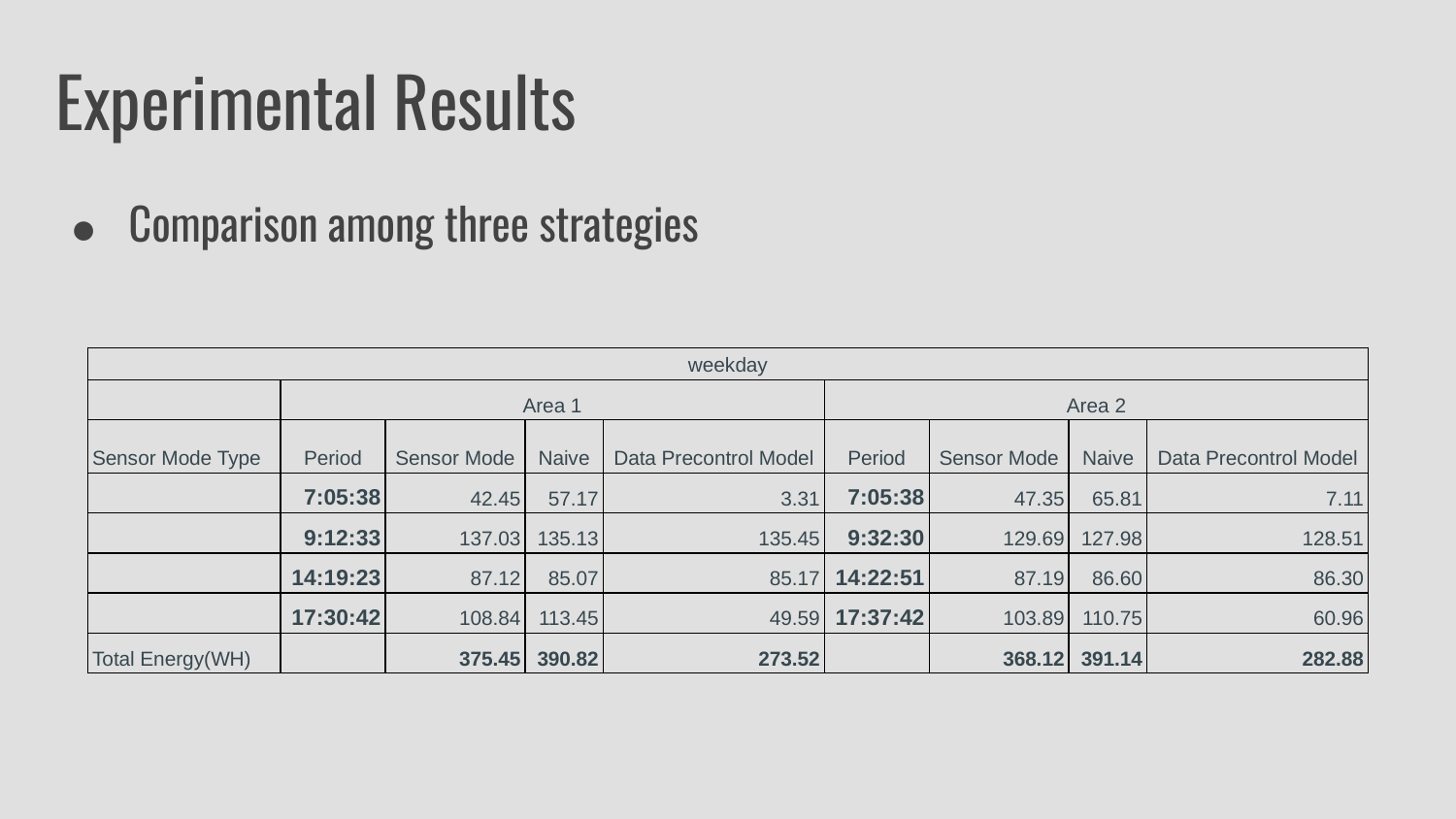

Experimental Results

Comparison among three strategies

| weekday |  |  |  |  |  |  |  |  |
| --- | --- | --- | --- | --- | --- | --- | --- | --- |
|  | Area 1 |  |  |  | Area 2 |  |  |  |
| Sensor Mode Type | Period | Sensor Mode | Naive | Data Precontrol Model | Period | Sensor Mode | Naive | Data Precontrol Model |
|  | 7:05:38 | 42.45 | 57.17 | 3.31 | 7:05:38 | 47.35 | 65.81 | 7.11 |
|  | 9:12:33 | 137.03 | 135.13 | 135.45 | 9:32:30 | 129.69 | 127.98 | 128.51 |
|  | 14:19:23 | 87.12 | 85.07 | 85.17 | 14:22:51 | 87.19 | 86.60 | 86.30 |
|  | 17:30:42 | 108.84 | 113.45 | 49.59 | 17:37:42 | 103.89 | 110.75 | 60.96 |
| Total Energy(WH) |  | 375.45 | 390.82 | 273.52 |  | 368.12 | 391.14 | 282.88 |